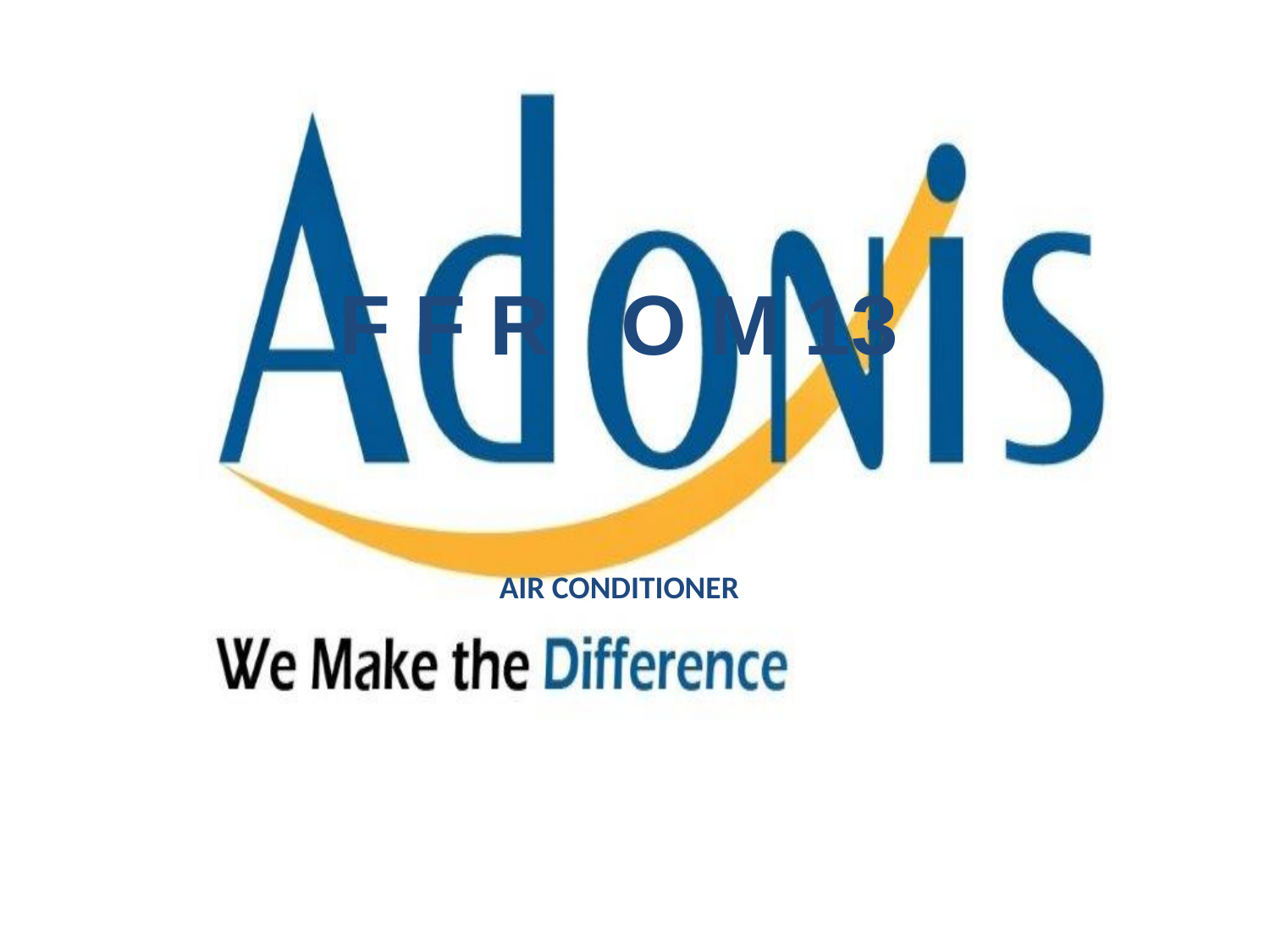

F F R   O M 13
Air conditioner